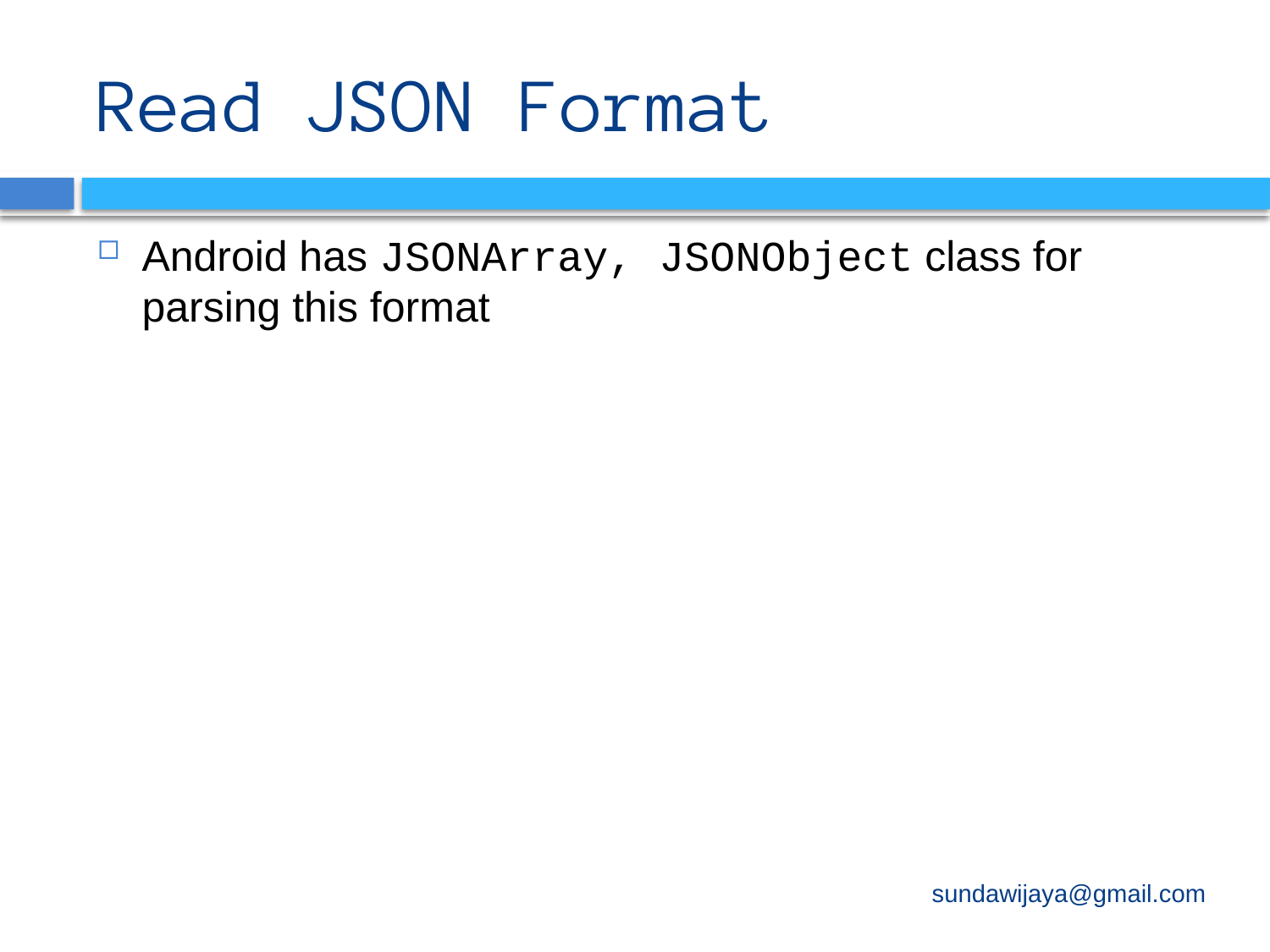

# Read JSON Format
Android has JSONArray, JSONObject class for parsing this format

sundawijaya@gmail.com